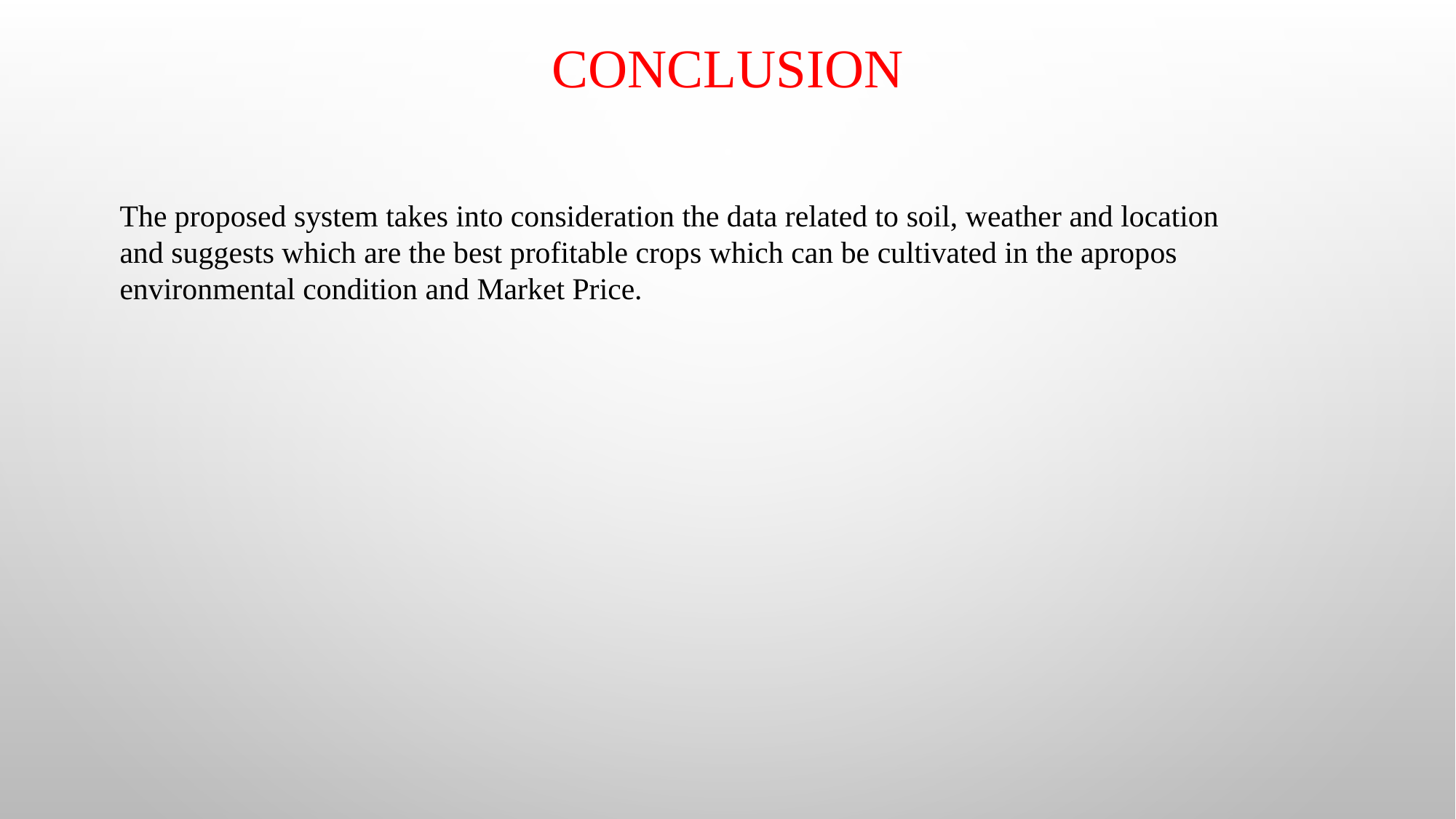

# CONCLUSION
The proposed system takes into consideration the data related to soil, weather and location
and suggests which are the best profitable crops which can be cultivated in the apropos environmental condition and Market Price.